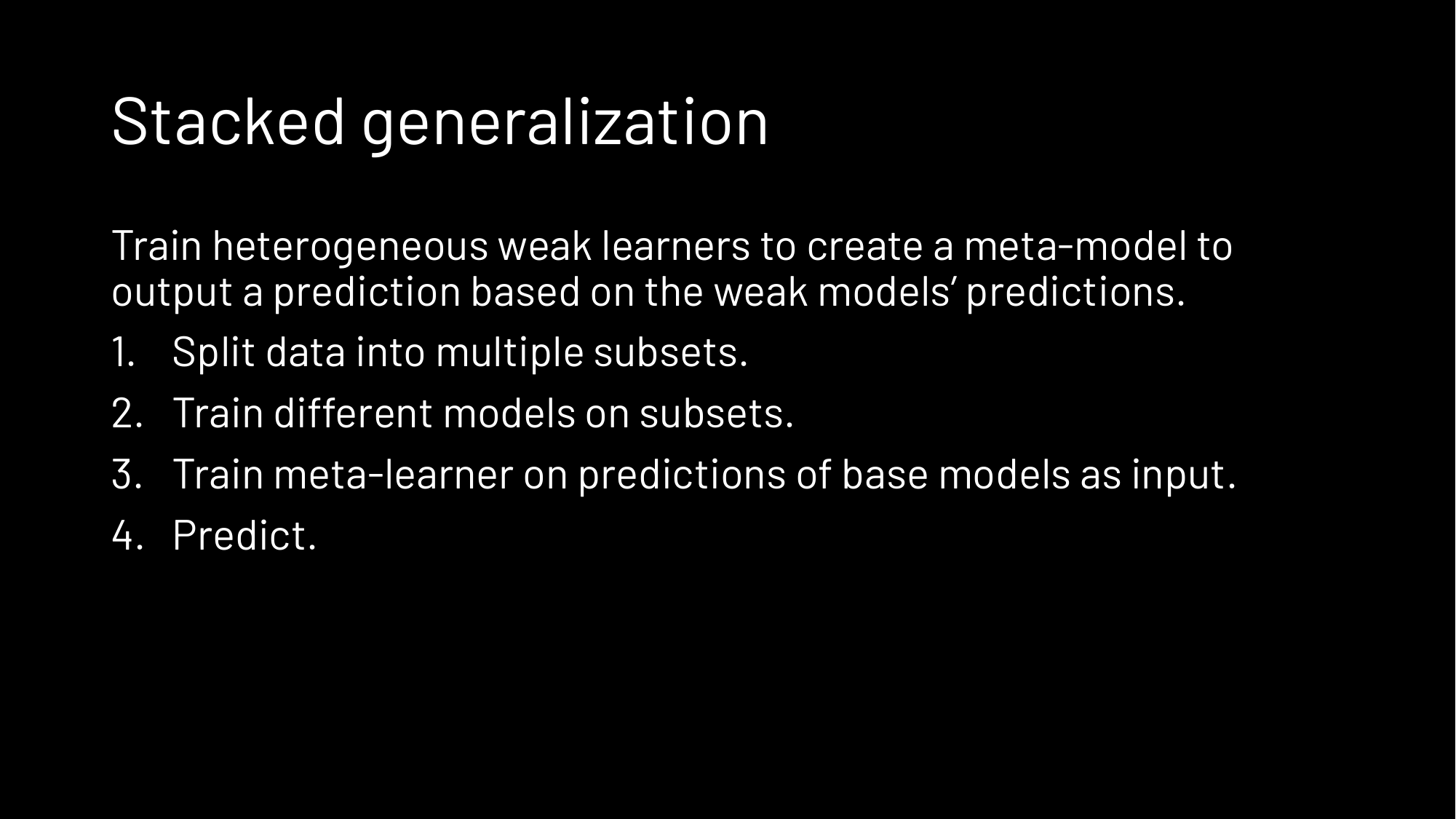

# Stacked generalization
Train heterogeneous weak learners to create a meta-model to output a prediction based on the weak models’ predictions.
Split data into multiple subsets.
Train different models on subsets.
Train meta-learner on predictions of base models as input.
Predict.